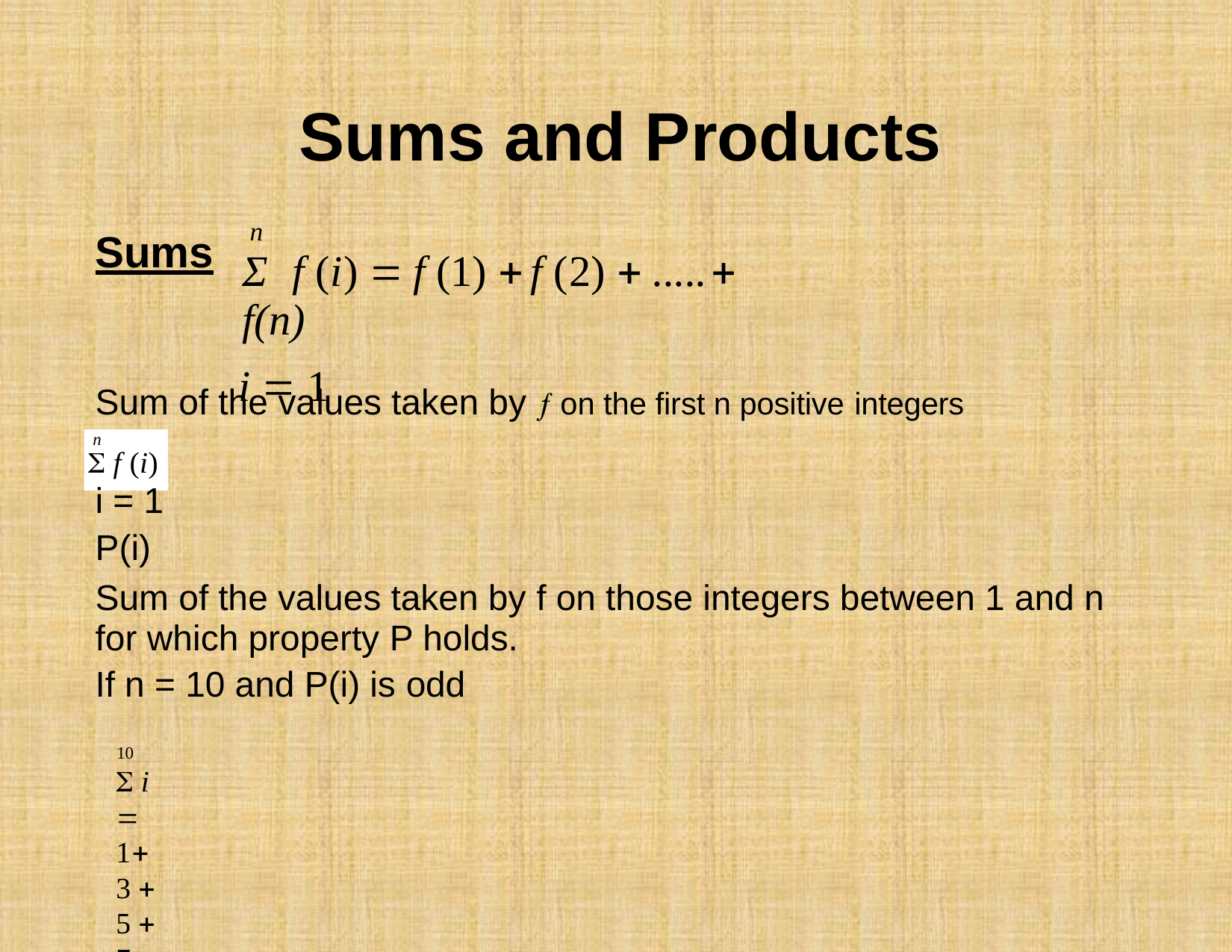

# Sums and Products
n
Σ	f (i) =	f (1) +	f (2) + .....+	f(n)
i = 1
Sums
Sum of the values taken by ƒ on the first n positive integers
n
Σ f (i)
i = 1
P(i)
Sum of the values taken by f on those integers between 1 and n  for which property P holds.
If n = 10 and P(i) is odd

10
Σ i = 1+ 3 + 5 + 7 + 9 = 25
i = 1	P(i)	is odd